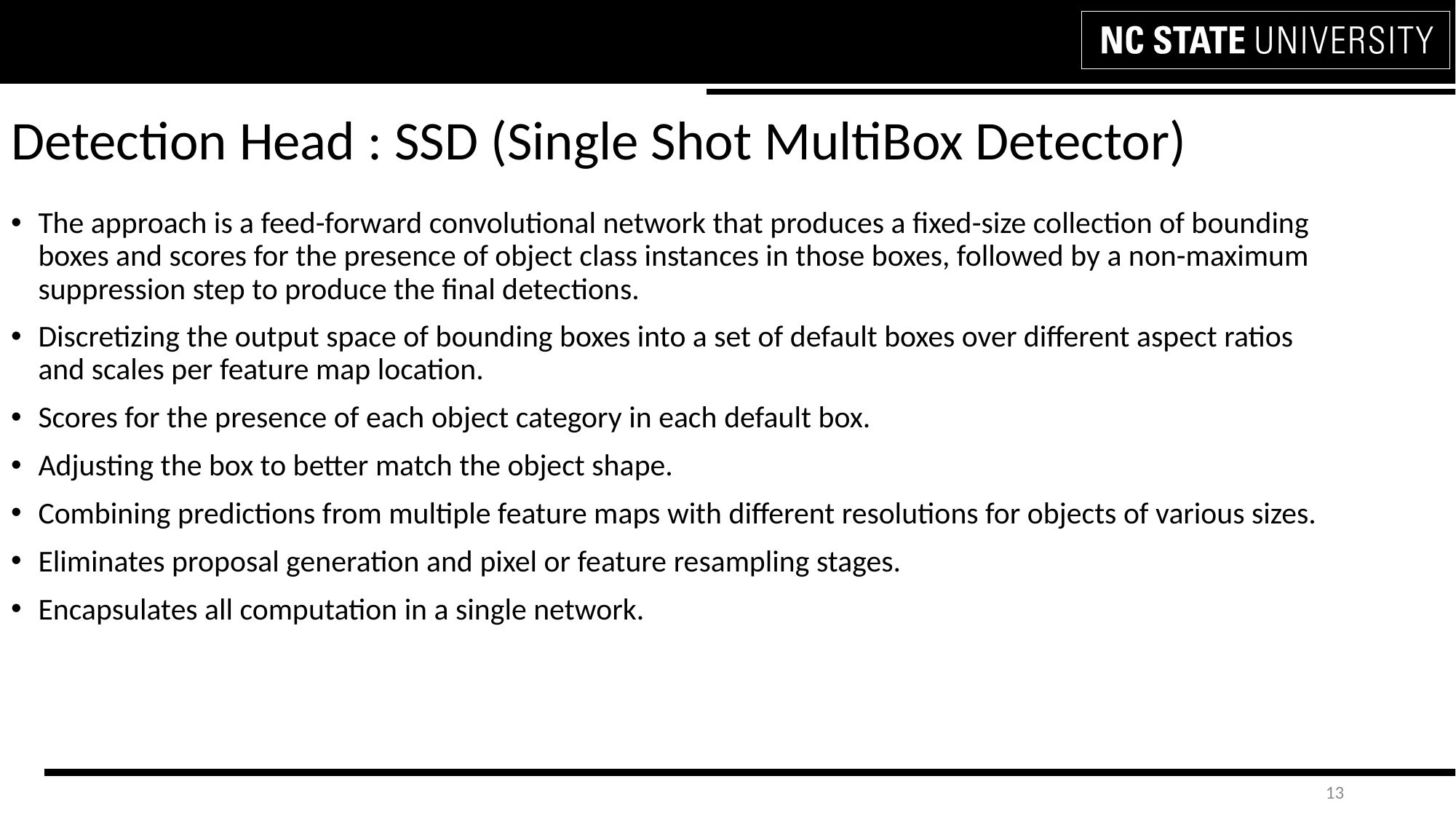

# Detection Head : SSD (Single Shot MultiBox Detector)
The approach is a feed-forward convolutional network that produces a fixed-size collection of bounding boxes and scores for the presence of object class instances in those boxes, followed by a non-maximum suppression step to produce the final detections.
Discretizing the output space of bounding boxes into a set of default boxes over different aspect ratios and scales per feature map location.
Scores for the presence of each object category in each default box.
Adjusting the box to better match the object shape.
Combining predictions from multiple feature maps with different resolutions for objects of various sizes.
Eliminates proposal generation and pixel or feature resampling stages.
Encapsulates all computation in a single network.
13